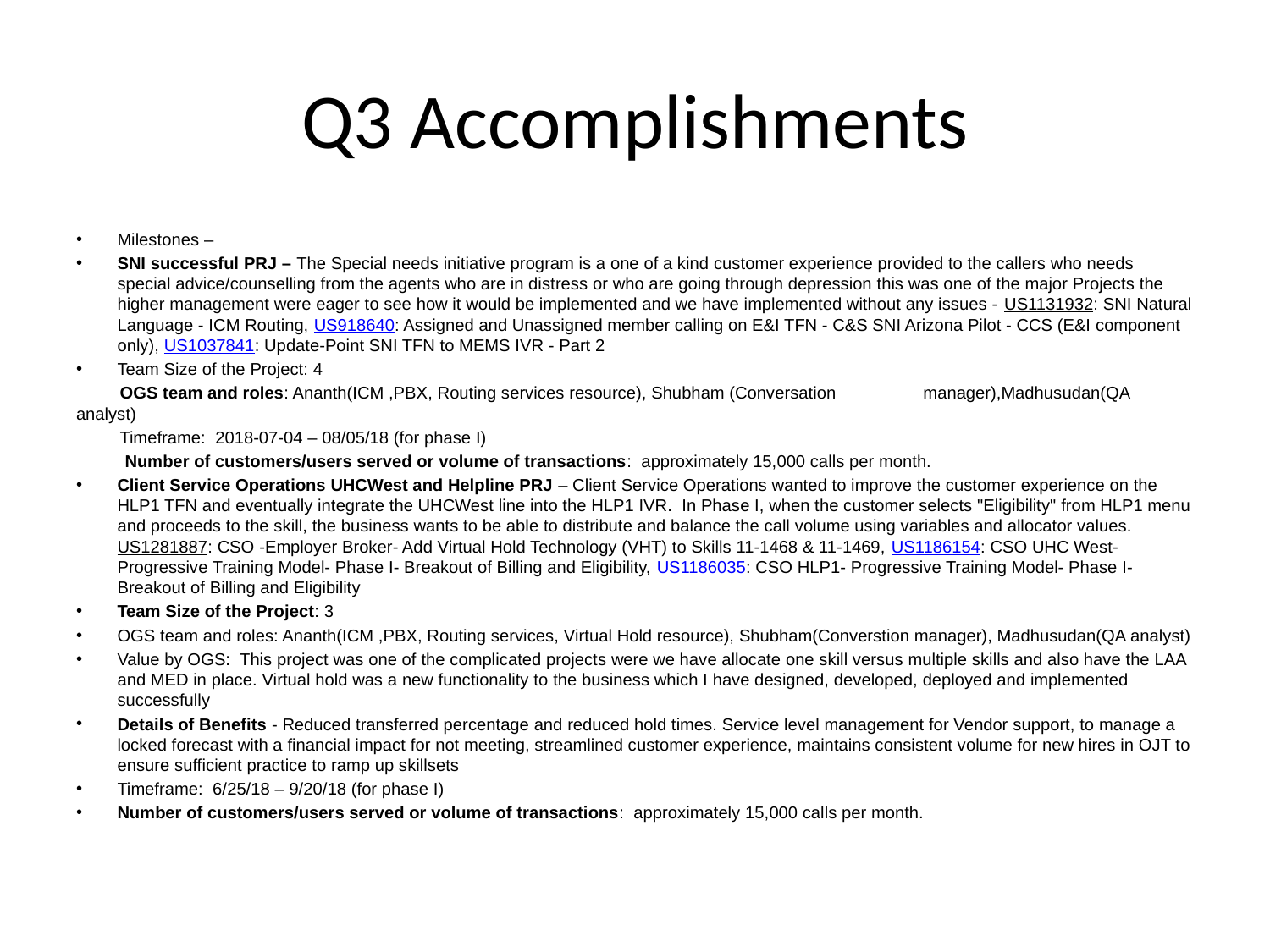

# Q3 Accomplishments
Milestones –
SNI successful PRJ – The Special needs initiative program is a one of a kind customer experience provided to the callers who needs special advice/counselling from the agents who are in distress or who are going through depression this was one of the major Projects the higher management were eager to see how it would be implemented and we have implemented without any issues - US1131932: SNI Natural Language - ICM Routing, US918640: Assigned and Unassigned member calling on E&I TFN - C&S SNI Arizona Pilot - CCS (E&I component only), US1037841: Update-Point SNI TFN to MEMS IVR - Part 2
Team Size of the Project: 4
         OGS team and roles: Ananth(ICM ,PBX, Routing services resource), Shubham (Conversation                  manager),Madhusudan(QA analyst)
         Timeframe:  2018-07-04 – 08/05/18 (for phase I)
          Number of customers/users served or volume of transactions:  approximately 15,000 calls per month.
Client Service Operations UHCWest and Helpline PRJ – Client Service Operations wanted to improve the customer experience on the HLP1 TFN and eventually integrate the UHCWest line into the HLP1 IVR.  In Phase I, when the customer selects "Eligibility" from HLP1 menu and proceeds to the skill, the business wants to be able to distribute and balance the call volume using variables and allocator values. US1281887: CSO -Employer Broker- Add Virtual Hold Technology (VHT) to Skills 11-1468 & 11-1469, US1186154: CSO UHC West- Progressive Training Model- Phase I- Breakout of Billing and Eligibility, US1186035: CSO HLP1- Progressive Training Model- Phase I- Breakout of Billing and Eligibility
Team Size of the Project: 3
OGS team and roles: Ananth(ICM ,PBX, Routing services, Virtual Hold resource), Shubham(Converstion manager), Madhusudan(QA analyst)
Value by OGS:  This project was one of the complicated projects were we have allocate one skill versus multiple skills and also have the LAA and MED in place. Virtual hold was a new functionality to the business which I have designed, developed, deployed and implemented successfully
Details of Benefits - Reduced transferred percentage and reduced hold times. Service level management for Vendor support, to manage a locked forecast with a financial impact for not meeting, streamlined customer experience, maintains consistent volume for new hires in OJT to ensure sufficient practice to ramp up skillsets
Timeframe:  6/25/18 – 9/20/18 (for phase I)
Number of customers/users served or volume of transactions:  approximately 15,000 calls per month.